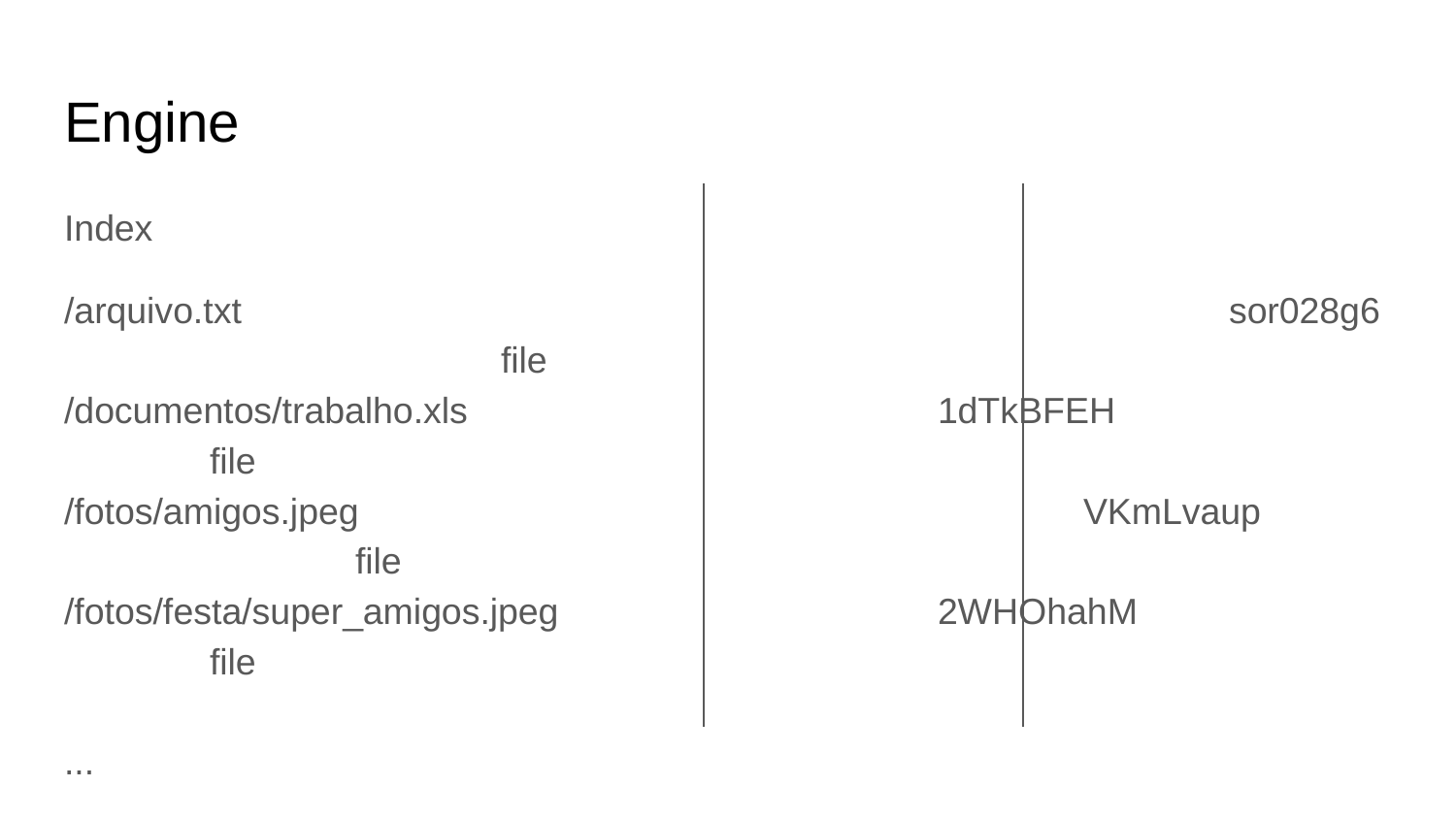

# Engine
Index
/arquivo.txt							sor028g6			file
/documentos/trabalho.xls				1dTkBFEH			file
/fotos/amigos.jpeg					VKmLvaup			file
/fotos/festa/super_amigos.jpeg			2WHOhahM			file
...